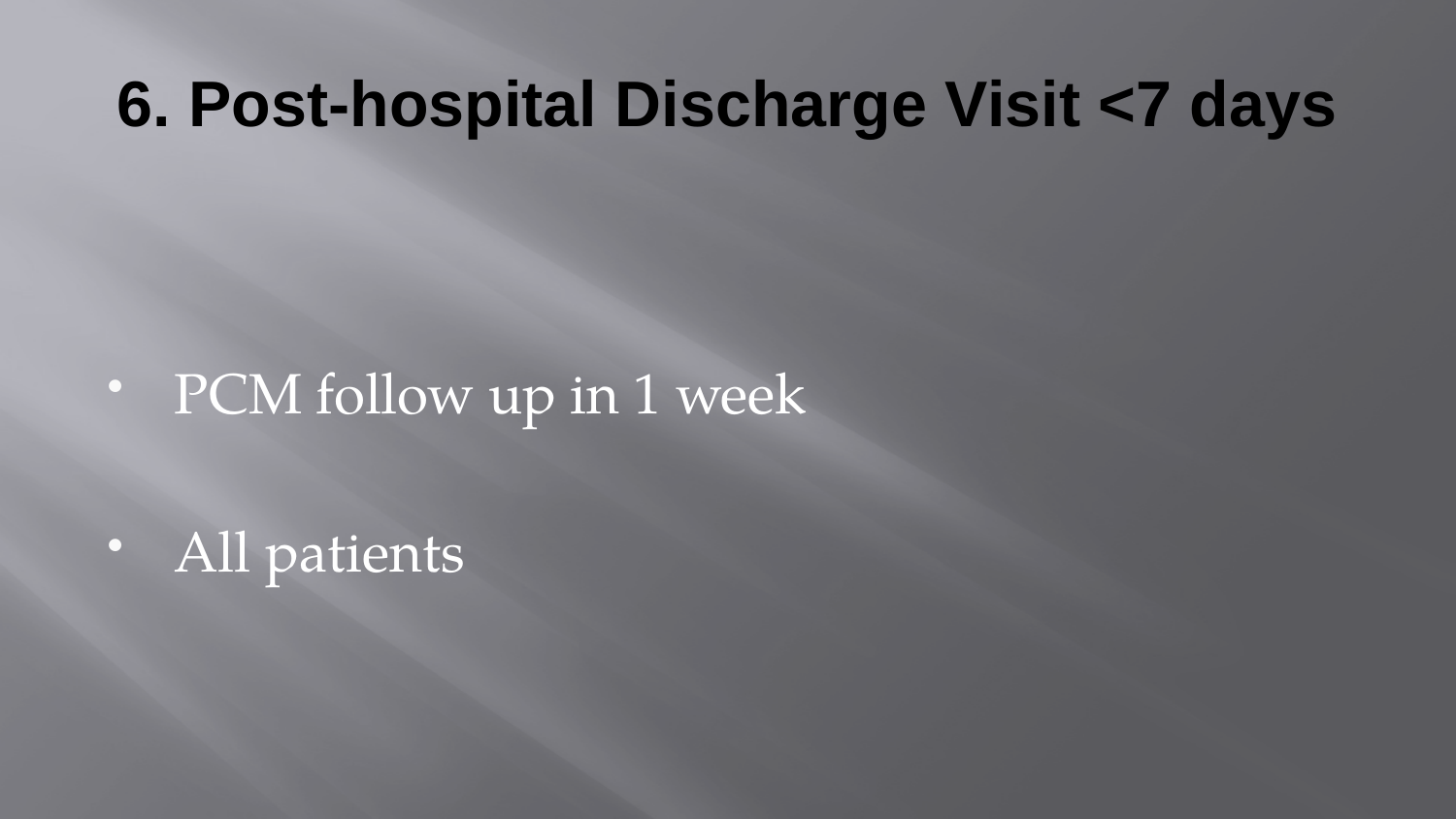

# 6. Post-hospital Discharge Visit <7 days

PCM follow up in 1 week

All patients